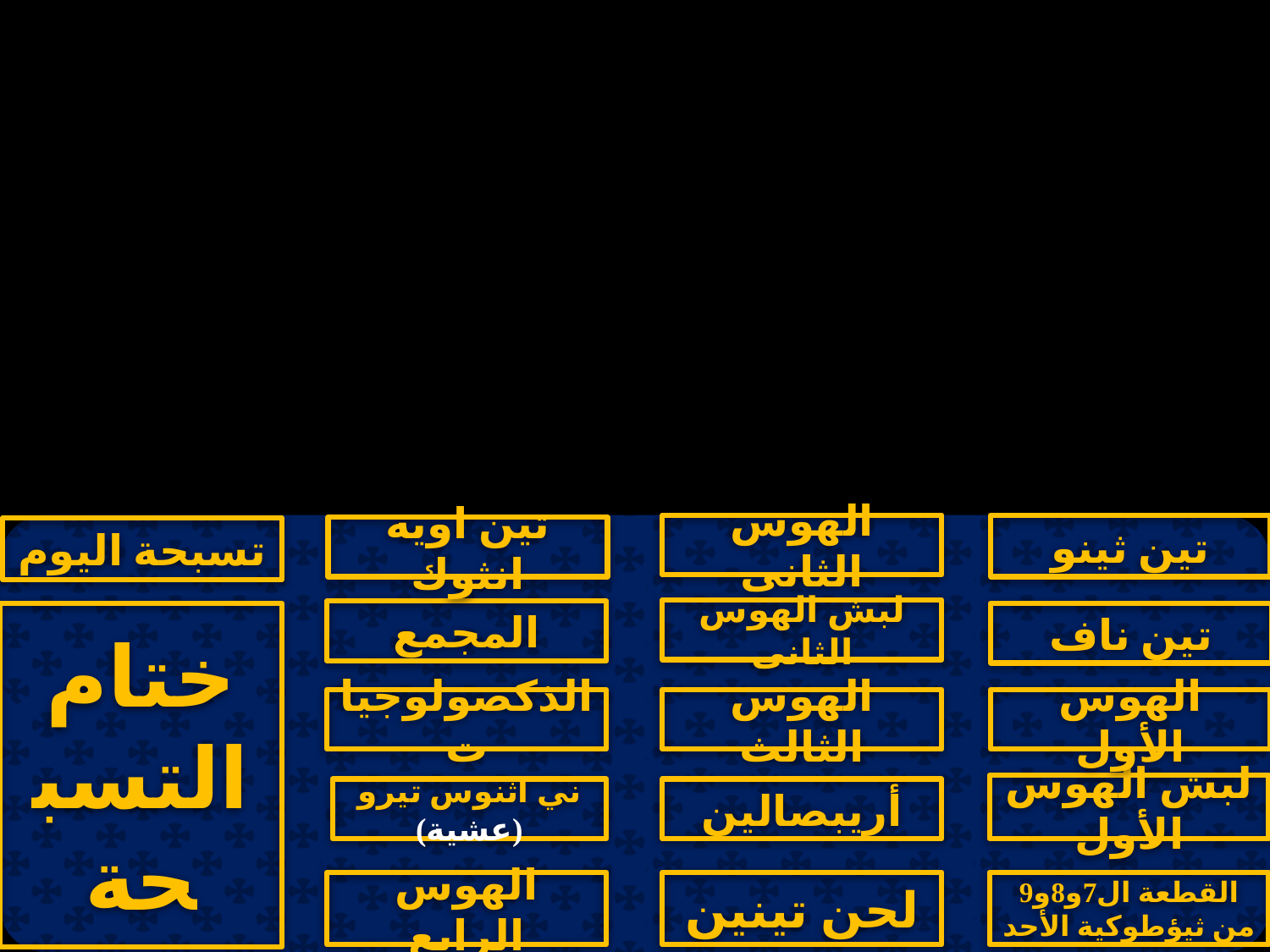

الفهرس
الهوس الثانى
تين ثينو
تين اويه انثوك
تسبحة اليوم
لبش الهوس الثانى
المجمع
ختام التسبحة
تين ناف
الذكصولوجيات
الهوس الثالث
الهوس الأول
لبش الهوس الأول
ني اثنوس تيرو (عشية)
أريبصالين
لحن تينين
القطعة ال7و8و9 من ثيؤطوكية الأحد
الهوس الرابع